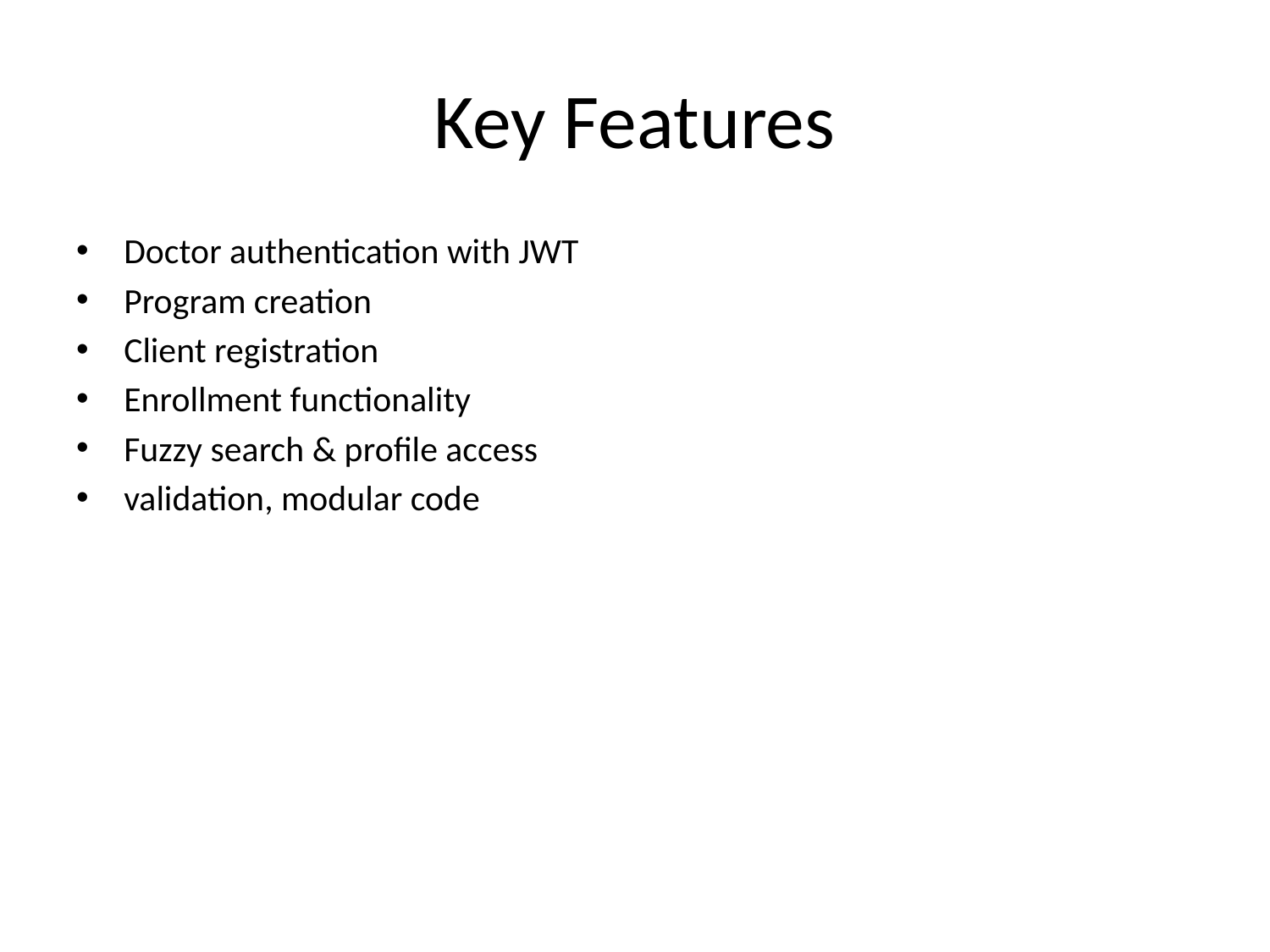

# Key Features
Doctor authentication with JWT
Program creation
Client registration
Enrollment functionality
Fuzzy search & profile access
validation, modular code